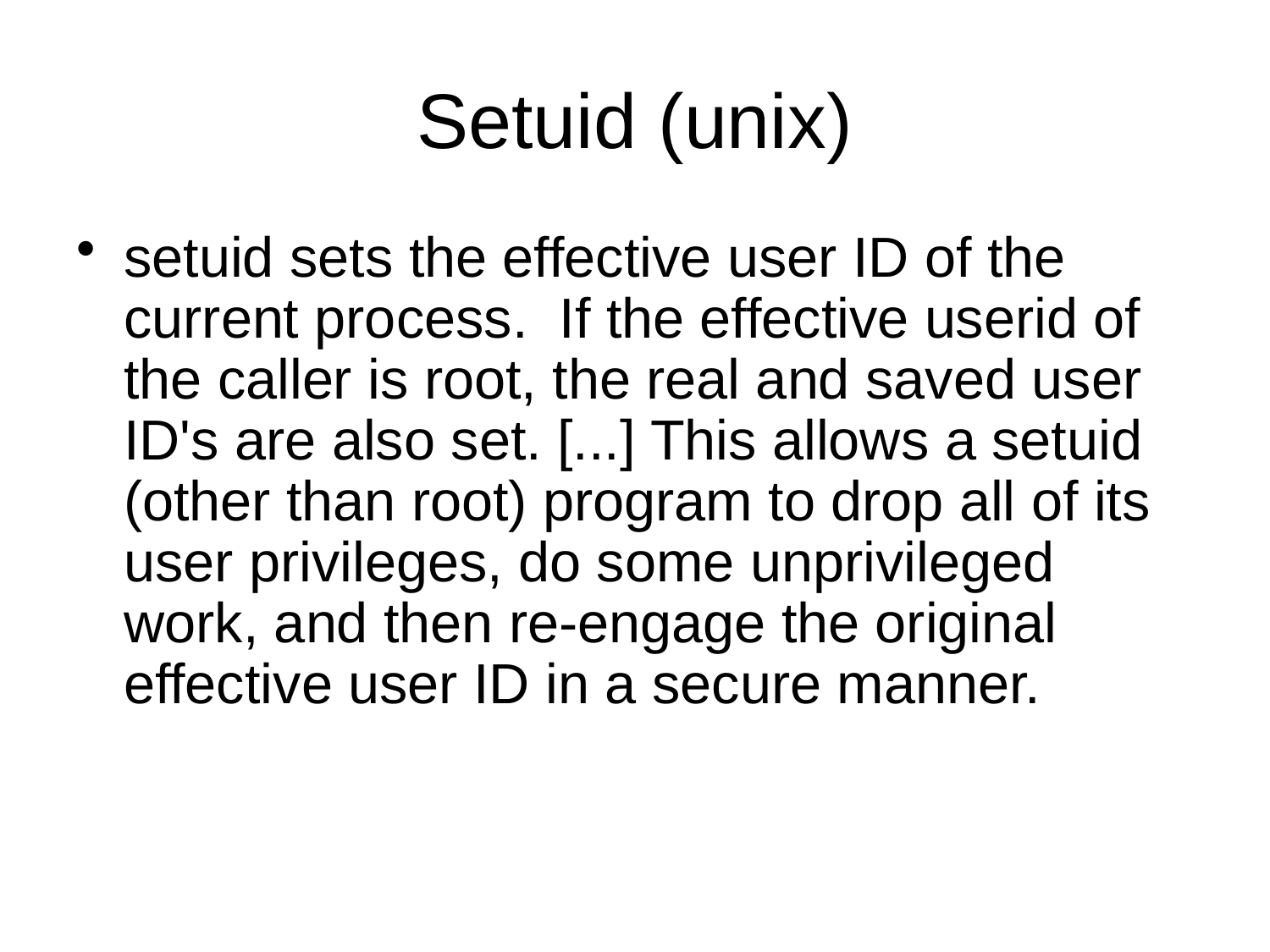

# Setuid (unix)
setuid sets the effective user ID of the current process.  If the effective userid of the caller is root, the real and saved user ID's are also set. [...] This allows a setuid (other than root) program to drop all of its user privileges, do some unprivileged work, and then re-engage the original effective user ID in a secure manner.